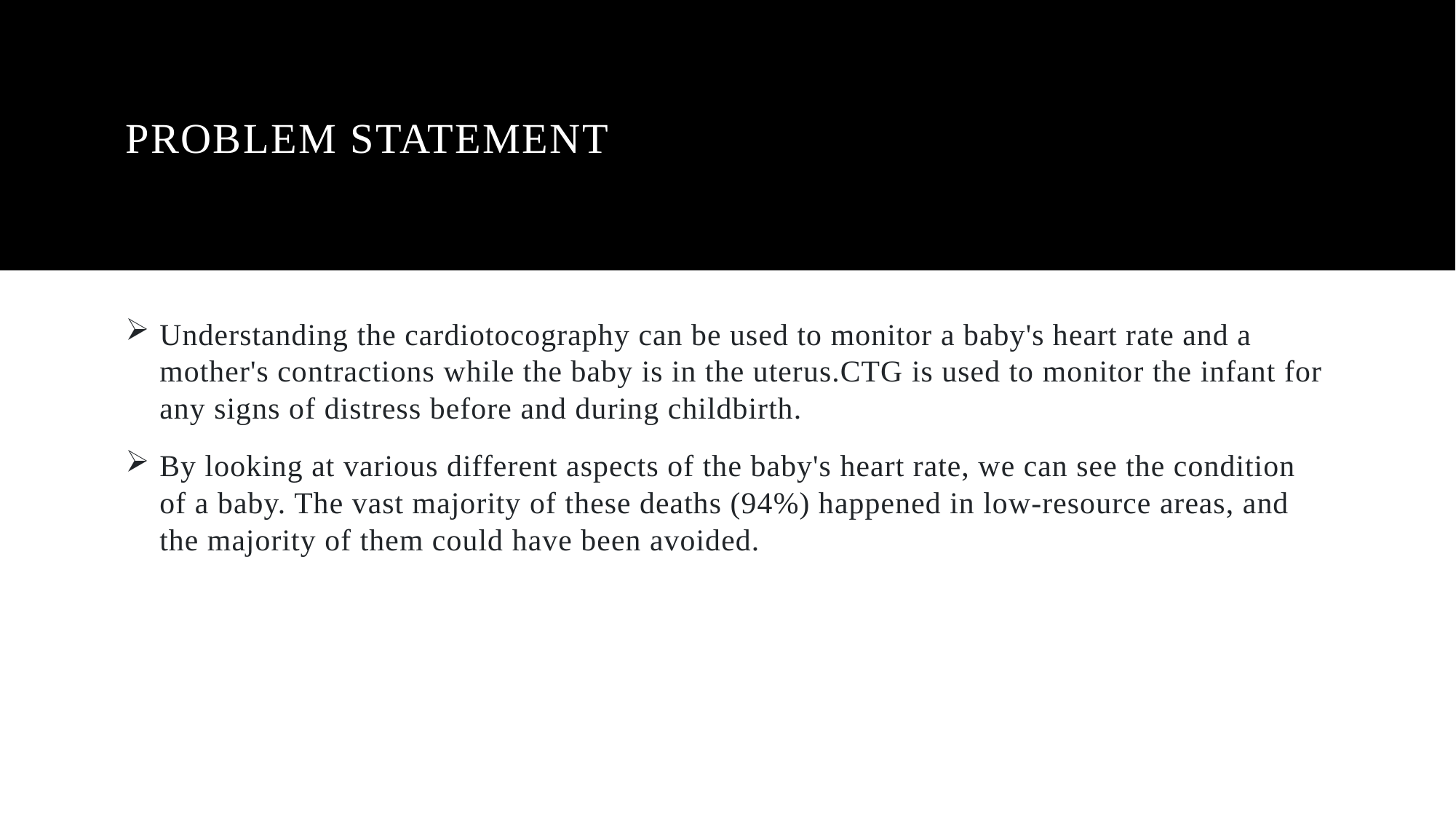

# Problem statement
Understanding the cardiotocography can be used to monitor a baby's heart rate and a mother's contractions while the baby is in the uterus.CTG is used to monitor the infant for any signs of distress before and during childbirth.
By looking at various different aspects of the baby's heart rate, we can see the condition of a baby. The vast majority of these deaths (94%) happened in low-resource areas, and the majority of them could have been avoided.